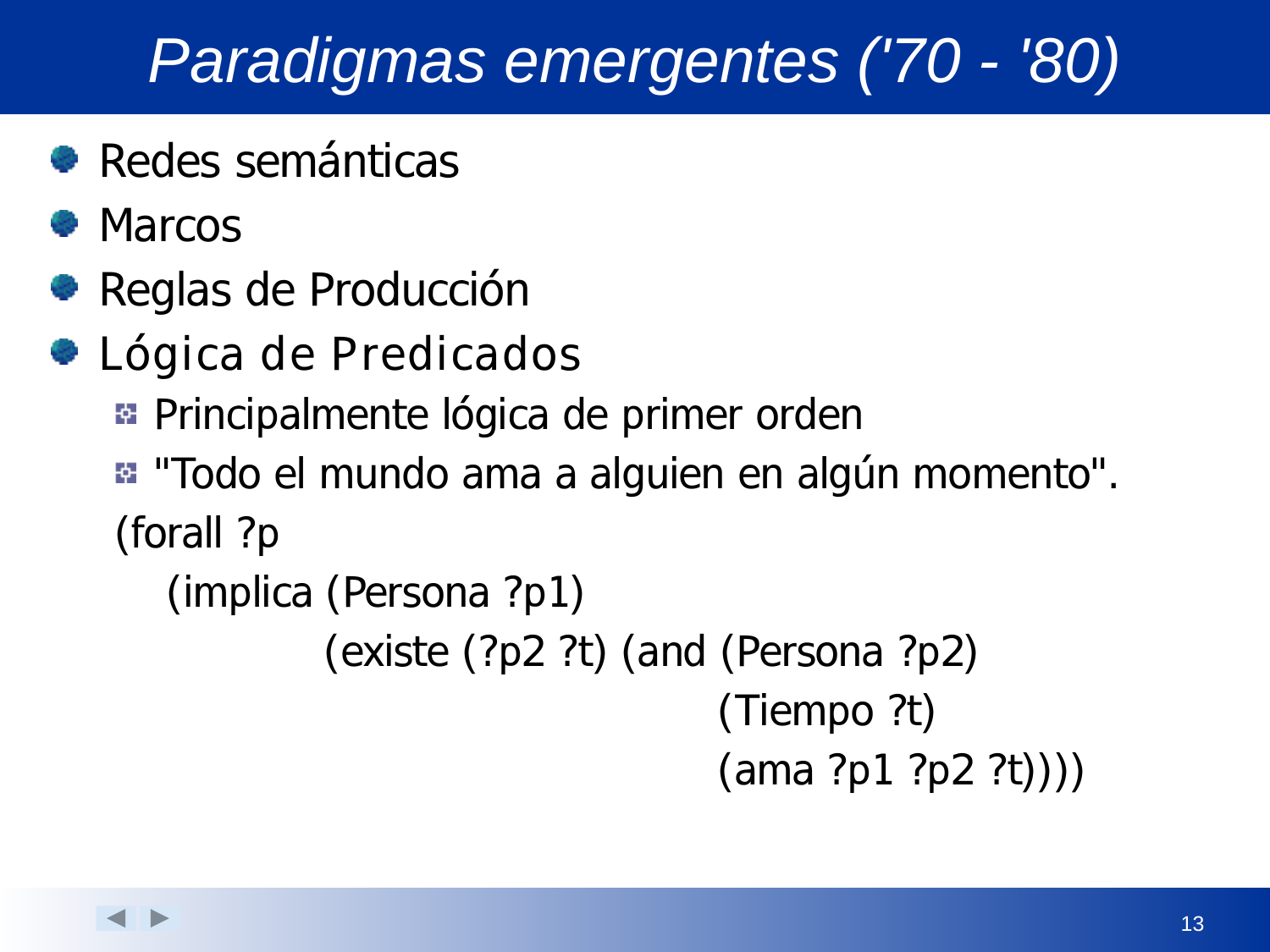

# Paradigmas emergentes ('70 - '80)
Redes semánticas
Marcos
Reglas de Producción
Lógica de Predicados
Principalmente lógica de primer orden
"Todo el mundo ama a alguien en algún momento".
(forall ?p
    (implica (Persona ?p1)
                (existe (?p2 ?t) (and (Persona ?p2)
                                              (Tiempo ?t)
                                              (ama ?p1 ?p2 ?t))))
13